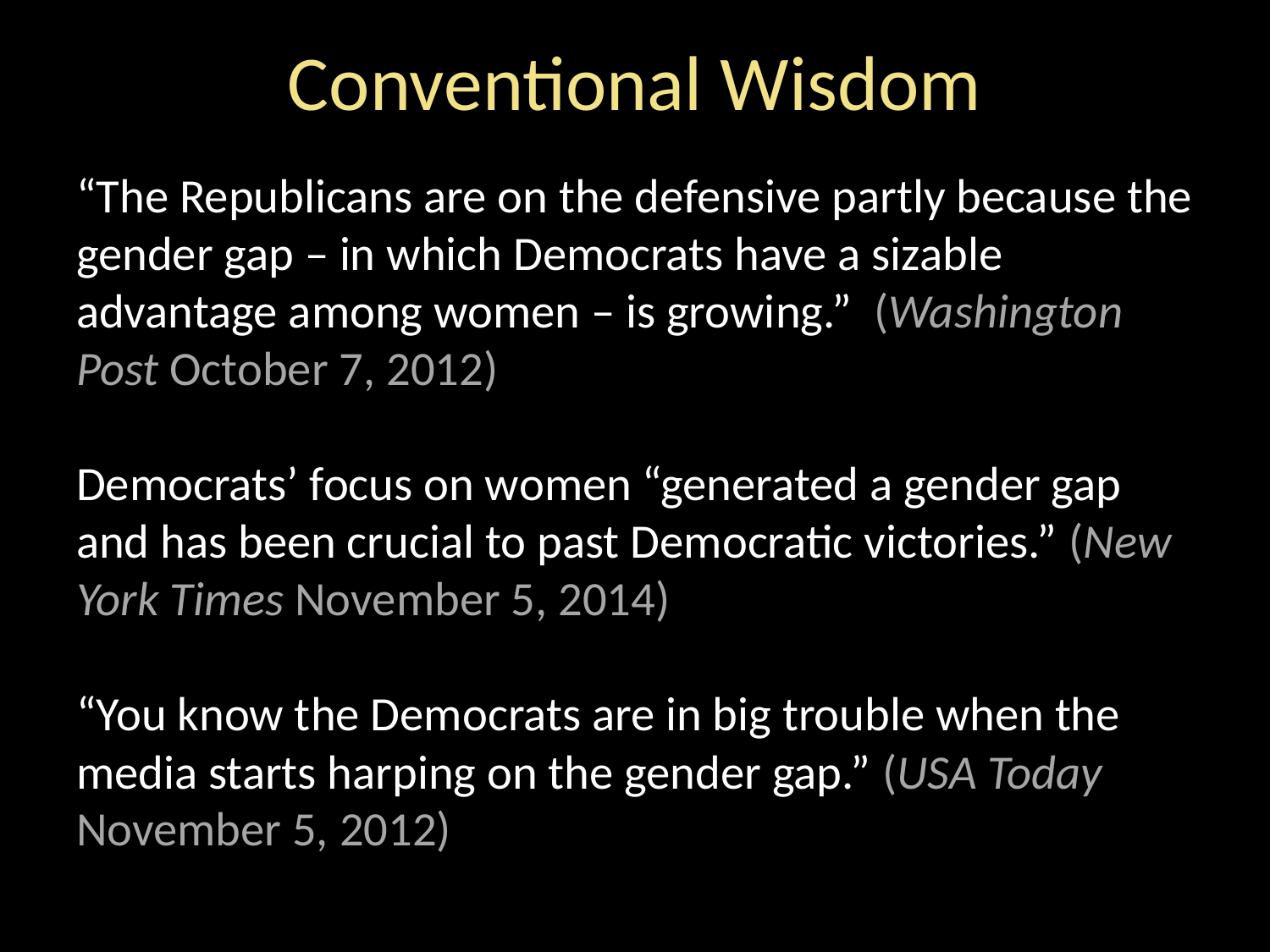

# Conventional Wisdom
“The Republicans are on the defensive partly because the gender gap – in which Democrats have a sizable advantage among women – is growing.”  (Washington Post October 7, 2012)

Democrats’ focus on women “generated a gender gap and has been crucial to past Democratic victories.” (New York Times November 5, 2014)

“You know the Democrats are in big trouble when the media starts harping on the gender gap.” (USA Today November 5, 2012)